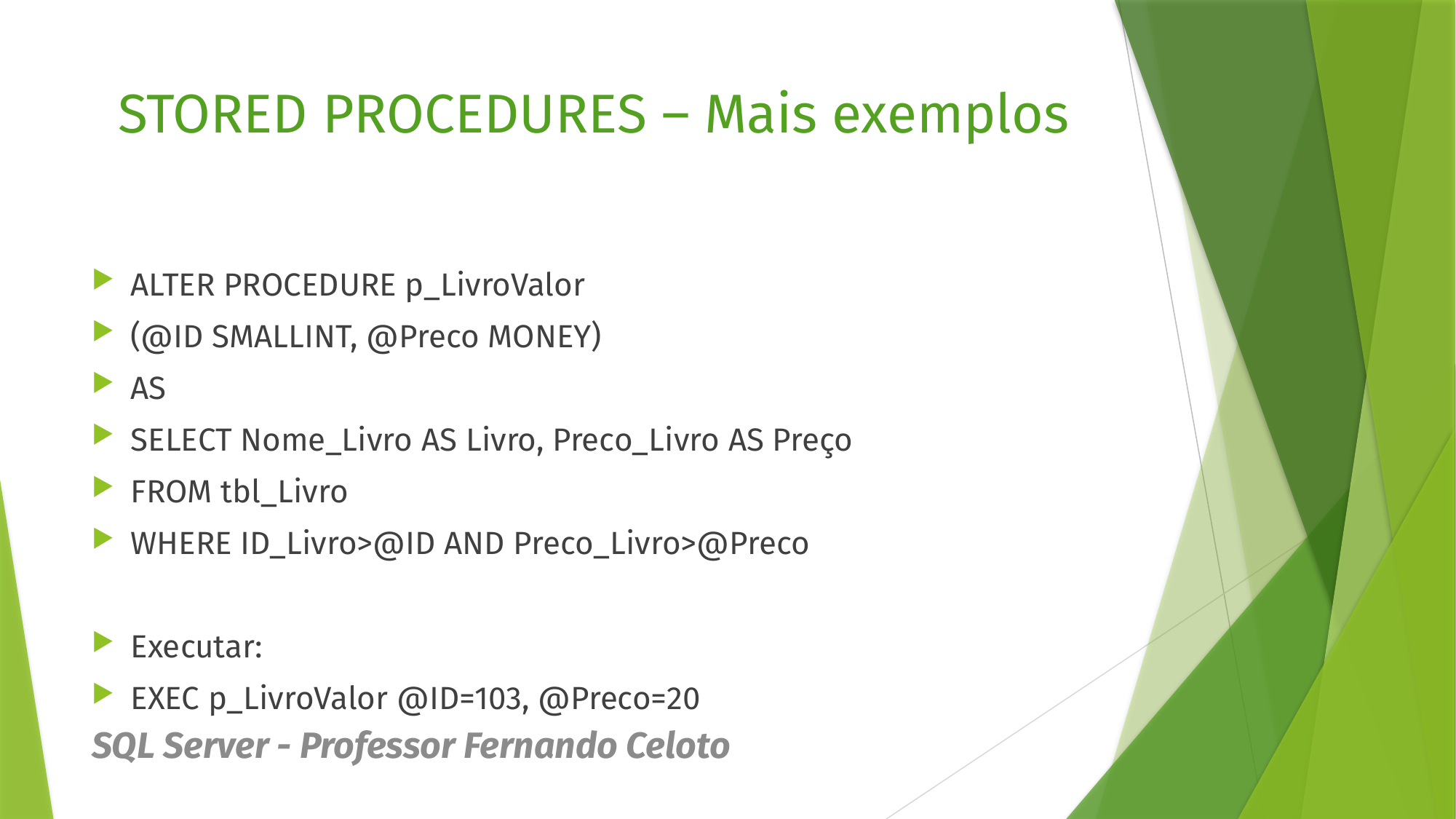

# STORED PROCEDURES – Mais exemplos
ALTER PROCEDURE p_LivroValor
(@ID SMALLINT, @Preco MONEY)
AS
SELECT Nome_Livro AS Livro, Preco_Livro AS Preço
FROM tbl_Livro
WHERE ID_Livro>@ID AND Preco_Livro>@Preco

Executar:
EXEC p_LivroValor @ID=103, @Preco=20

SQL Server - Professor Fernando Celoto